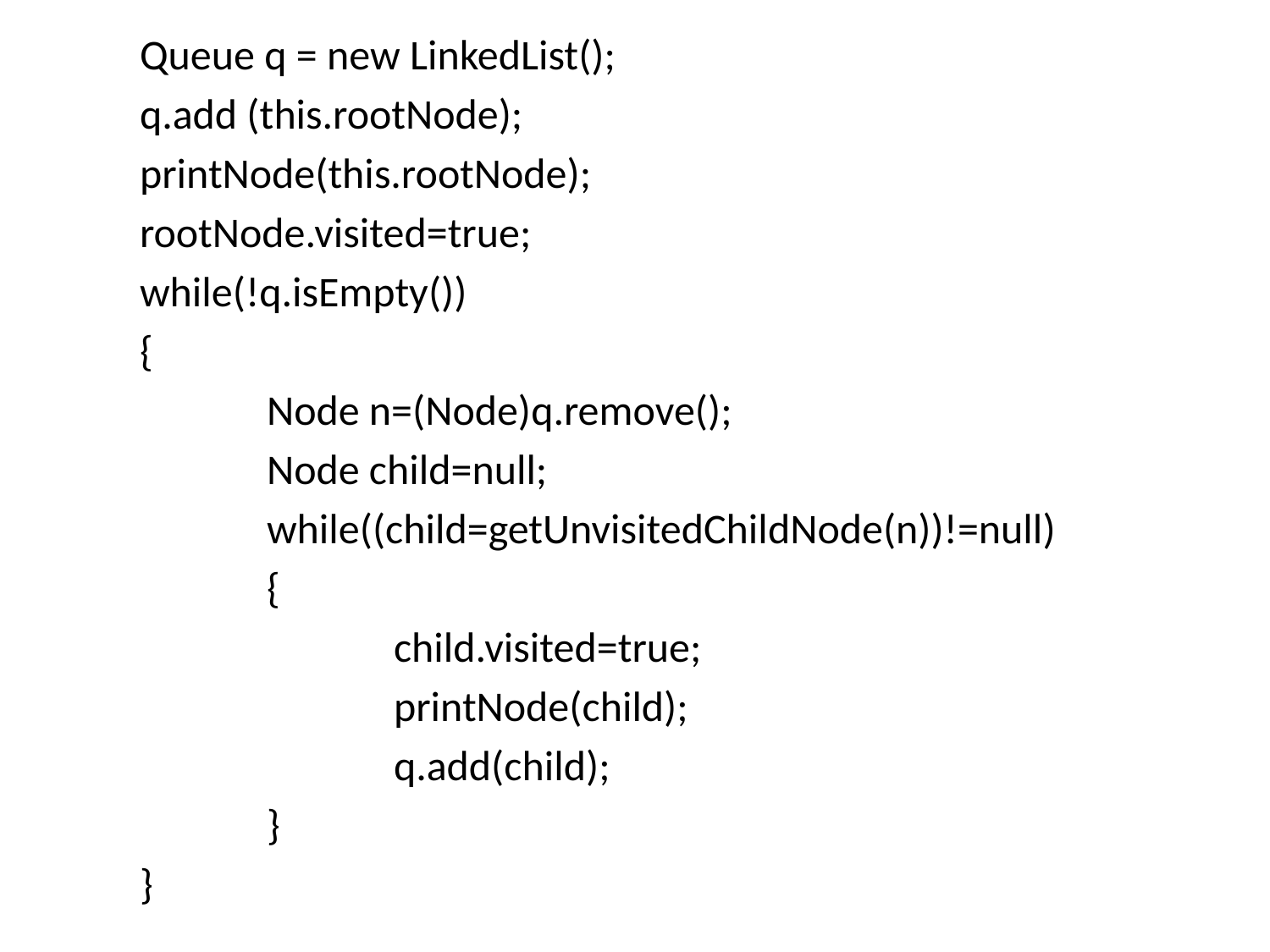

Queue q = new LinkedList();
	q.add (this.rootNode);
	printNode(this.rootNode);
	rootNode.visited=true;
	while(!q.isEmpty())
	{
		Node n=(Node)q.remove();
		Node child=null;
		while((child=getUnvisitedChildNode(n))!=null)
		{
			child.visited=true;
			printNode(child);
			q.add(child);
		}
	}
15